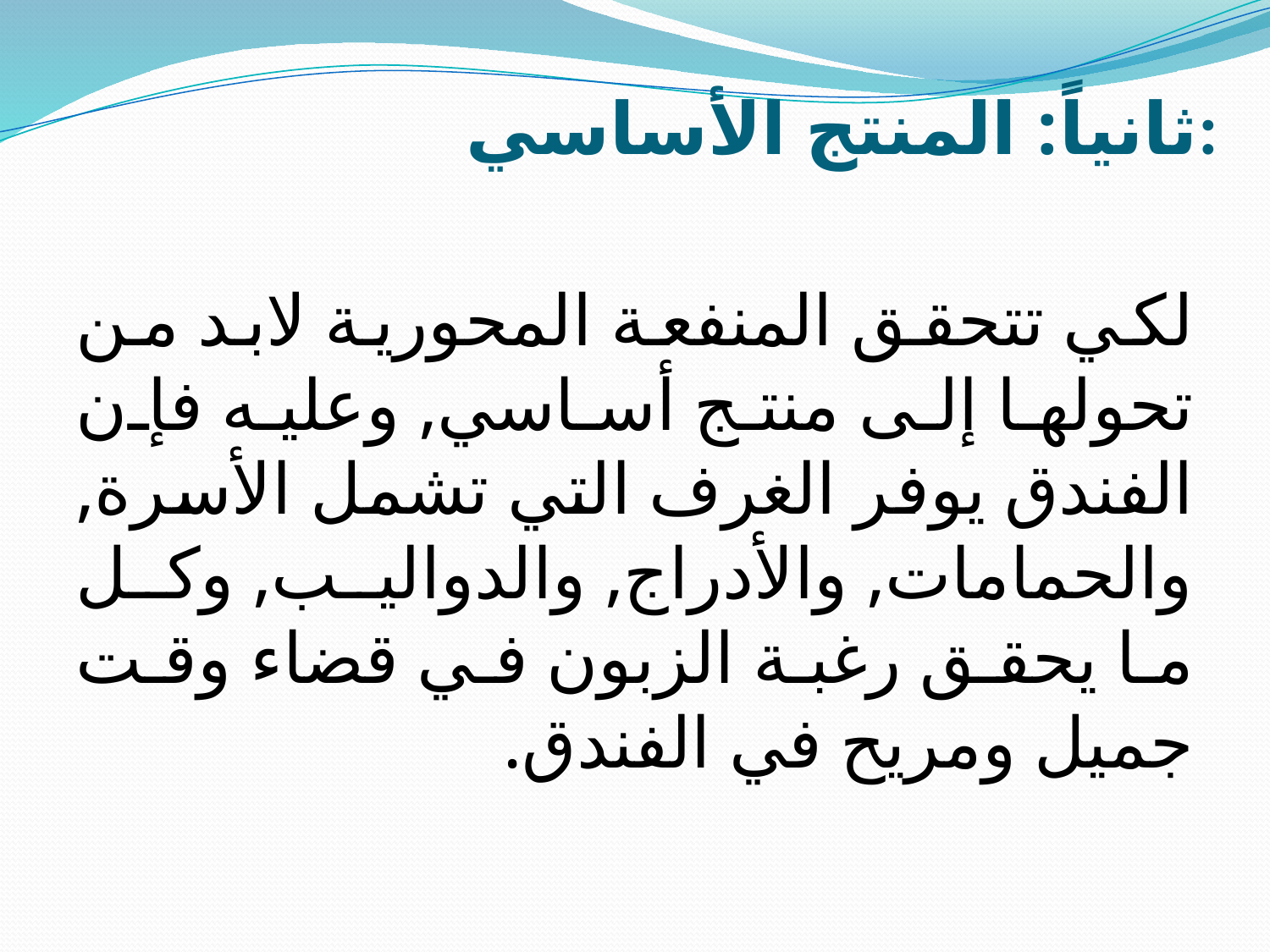

# ثانياً: المنتج الأساسي:
لكي تتحقق المنفعة المحورية لابد من تحولها إلى منتج أساسي, وعليه فإن الفندق يوفر الغرف التي تشمل الأسرة, والحمامات, والأدراج, والدواليب, وكل ما يحقق رغبة الزبون في قضاء وقت جميل ومريح في الفندق.